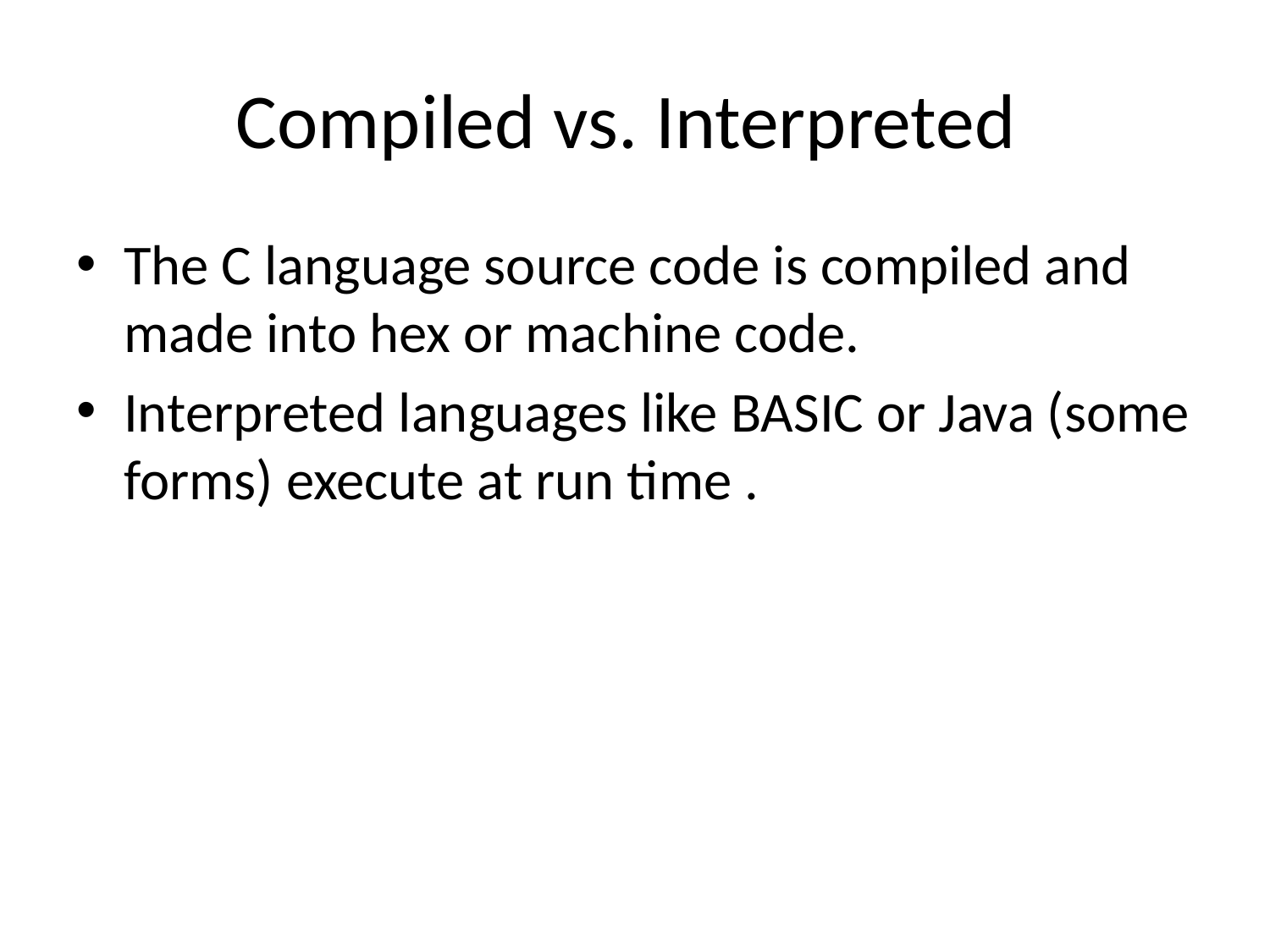

# Compiled vs. Interpreted
The C language source code is compiled and made into hex or machine code.
Interpreted languages like BASIC or Java (some forms) execute at run time .